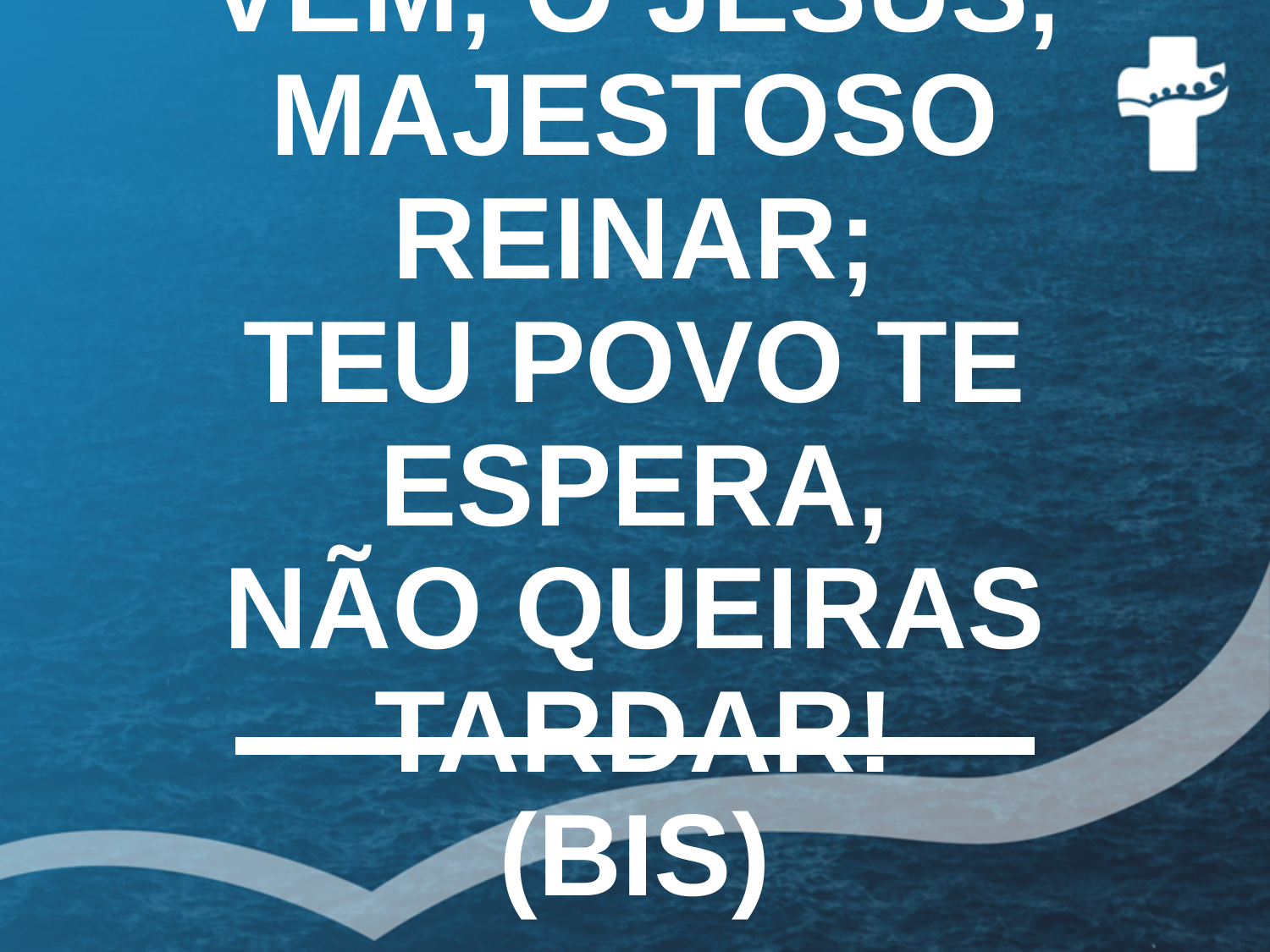

# VEM, Ó JESUS, MAJESTOSO REINAR; TEU POVO TE ESPERA, NÃO QUEIRAS TARDAR! (BIS)